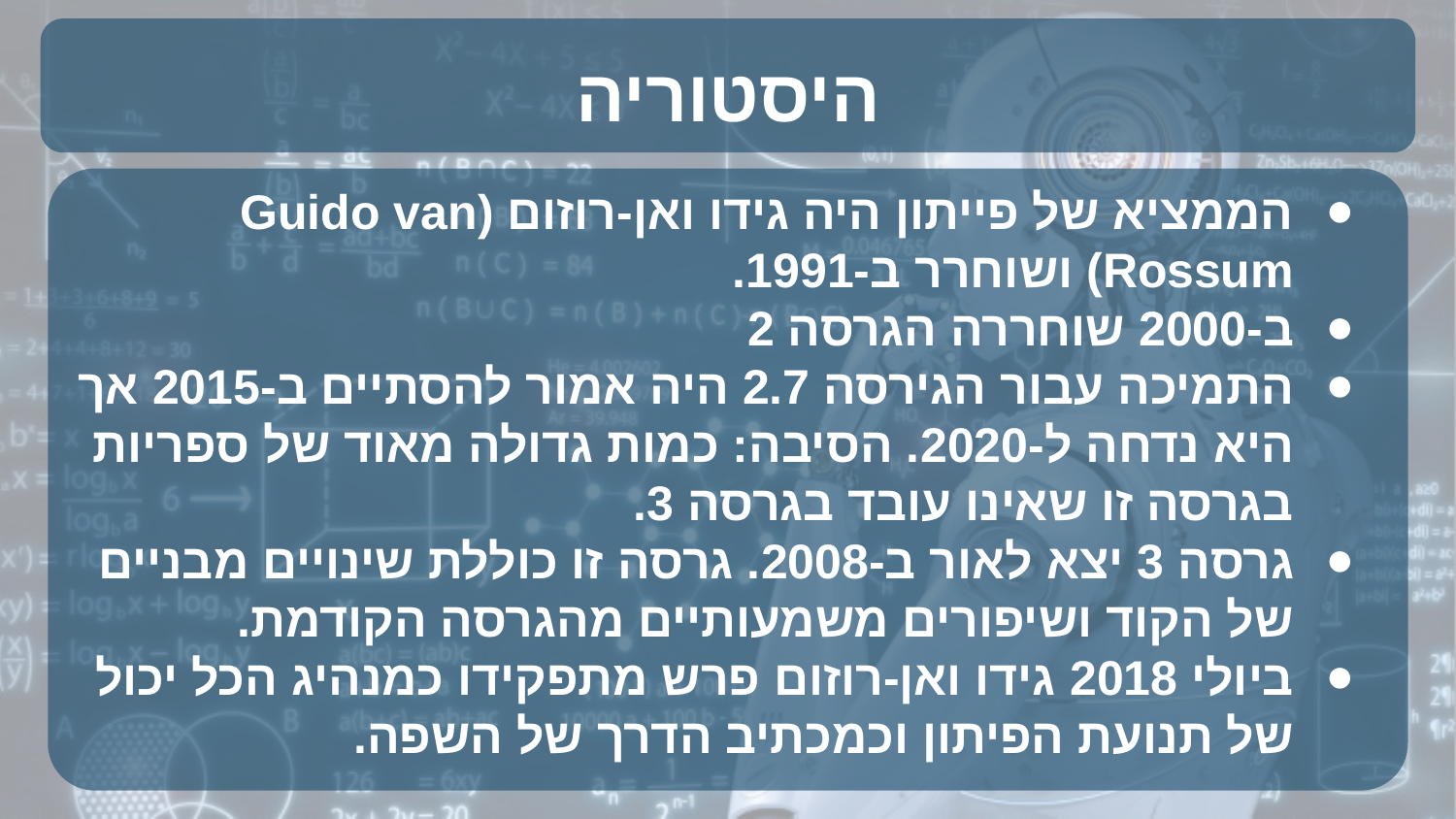

# היסטוריה
הממציא של פייתון היה גידו ואן-רוזום (Guido van Rossum) ושוחרר ב-1991.
ב-2000 שוחררה הגרסה 2
התמיכה עבור הגירסה 2.7 היה אמור להסתיים ב-2015 אך היא נדחה ל-2020. הסיבה: כמות גדולה מאוד של ספריות בגרסה זו שאינו עובד בגרסה 3.
גרסה 3 יצא לאור ב-2008. גרסה זו כוללת שינויים מבניים של הקוד ושיפורים משמעותיים מהגרסה הקודמת.
ביולי 2018 גידו ואן-רוזום פרש מתפקידו כמנהיג הכל יכול של תנועת הפיתון וכמכתיב הדרך של השפה.